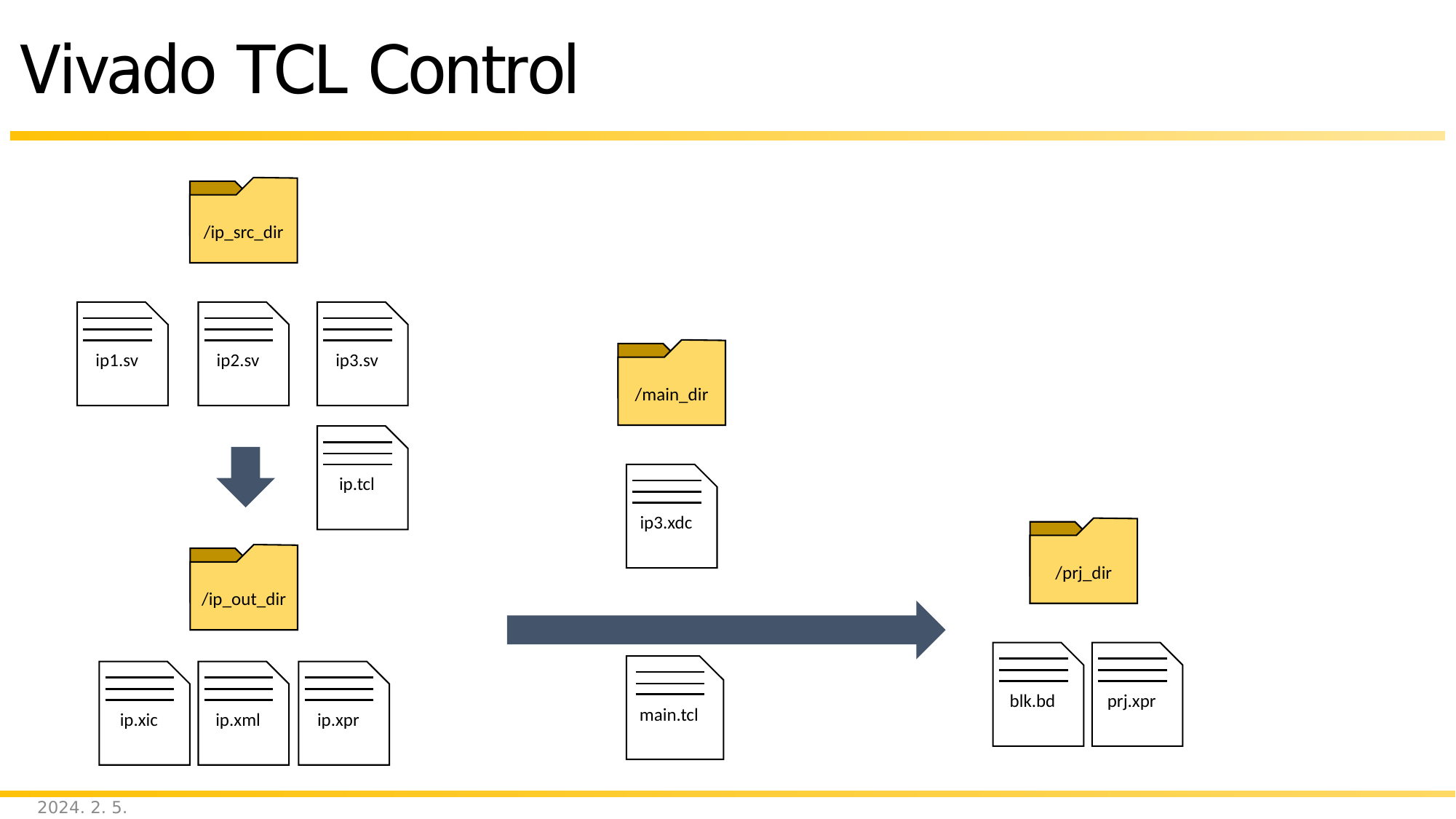

# Vivado TCL Control

/ip_src_dir

ip1.sv
ip2.sv
ip3.sv

/main_dir

ip.tcl

ip3.xdc

/prj_dir

/ip_out_dir

blk.bd
prj.xpr
main.tcl
ip.xic
ip.xml
ip.xpr
2024. 2. 5.